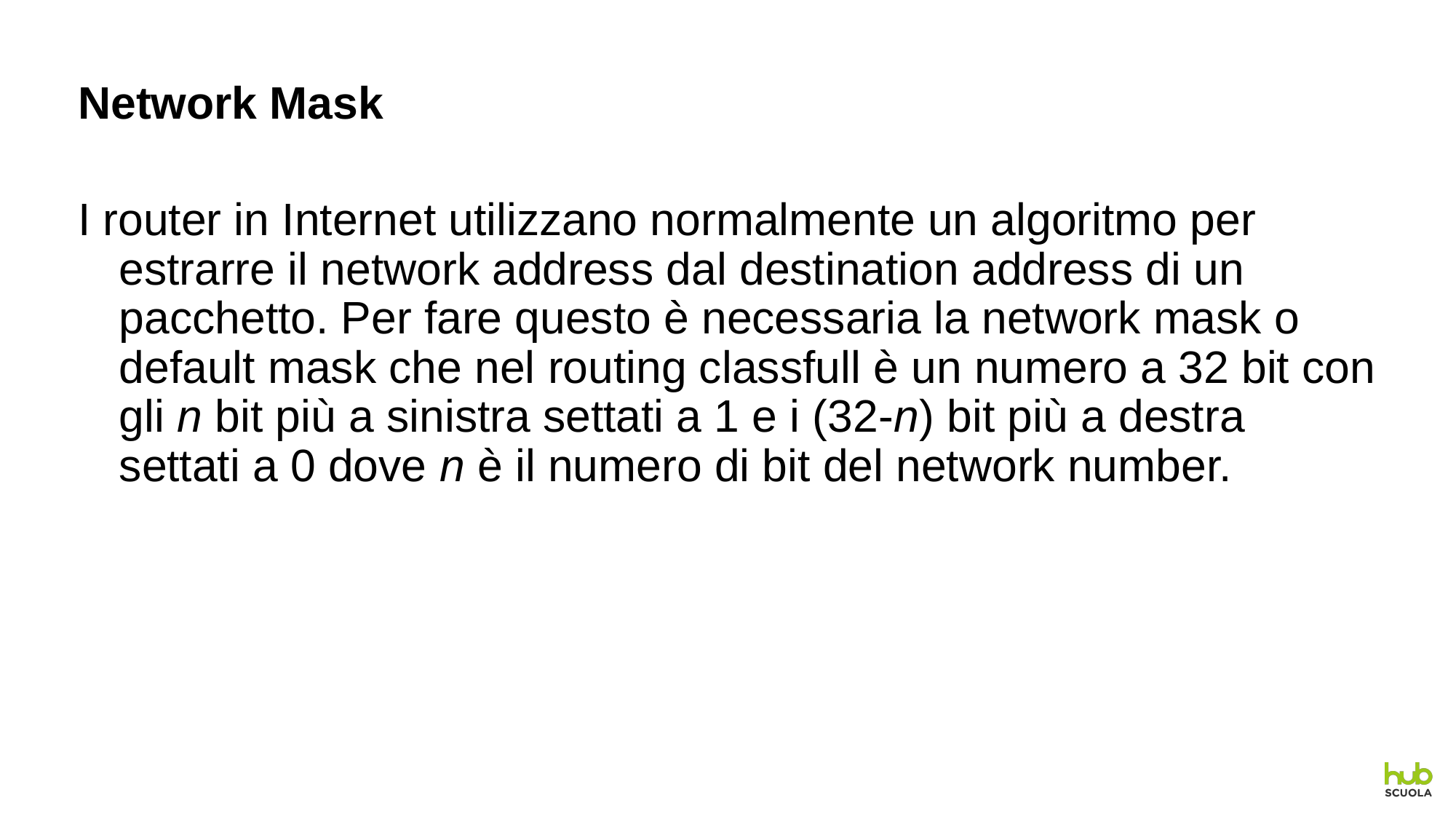

# Network Mask
I router in Internet utilizzano normalmente un algoritmo per estrarre il network address dal destination address di un pacchetto. Per fare questo è necessaria la network mask o default mask che nel routing classfull è un numero a 32 bit con gli n bit più a sinistra settati a 1 e i (32-n) bit più a destra settati a 0 dove n è il numero di bit del network number.